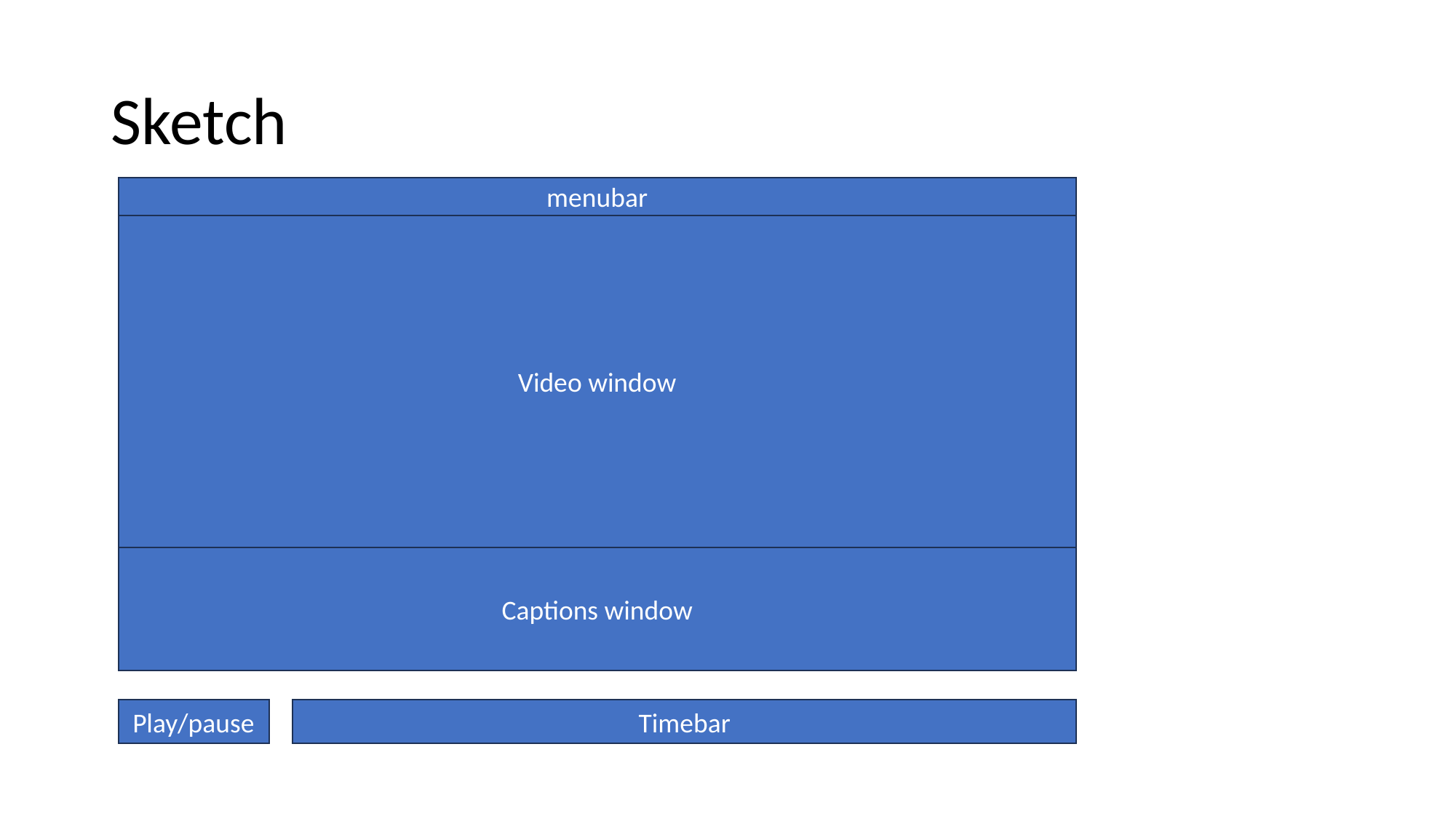

# Sketch
menubar
Video window
Captions window
Play/pause
Timebar